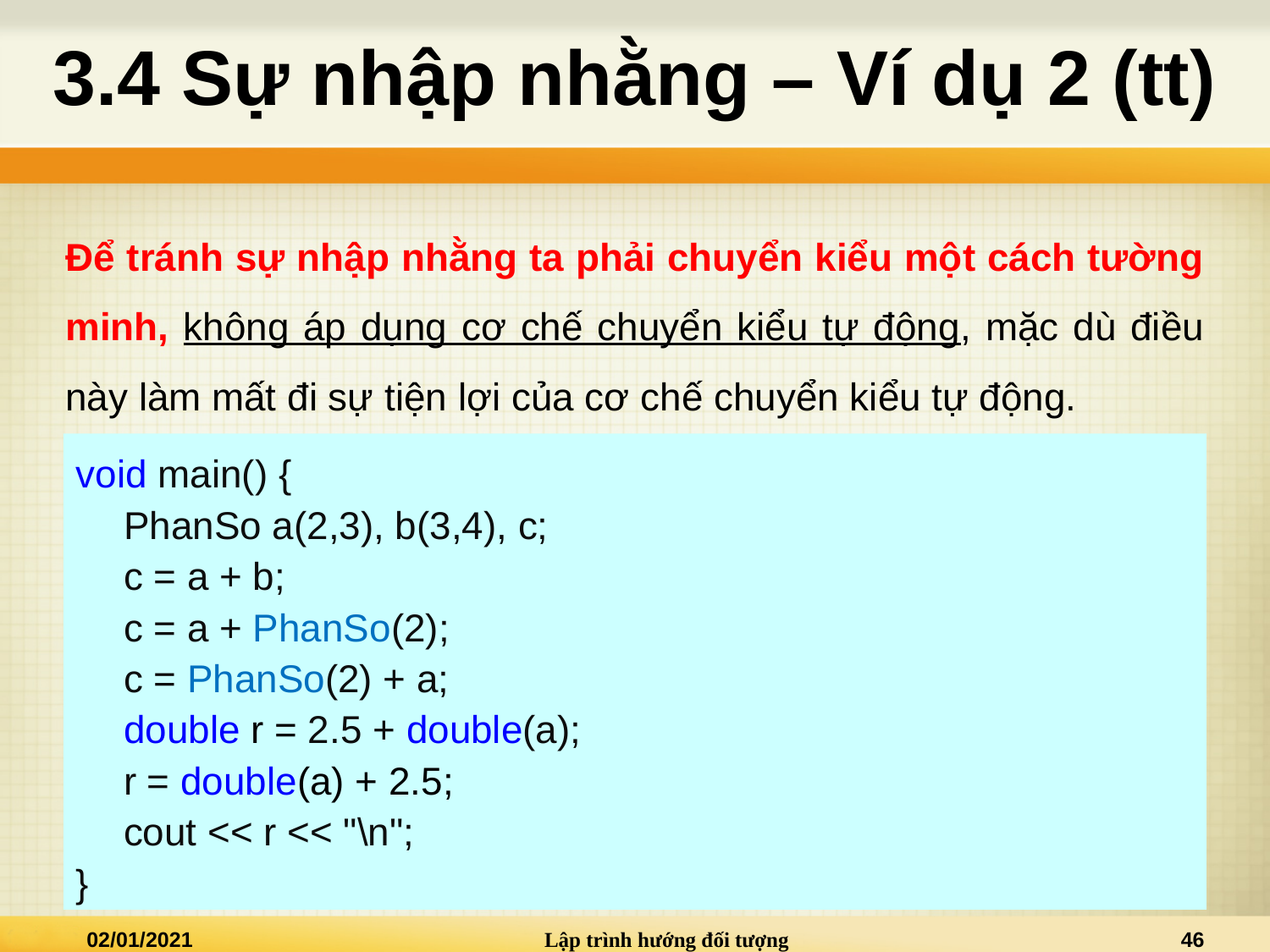

# 3.4 Sự nhập nhằng – Ví dụ 2 (tt)
Để tránh sự nhập nhằng ta phải chuyển kiểu một cách tường minh, không áp dụng cơ chế chuyển kiểu tự động, mặc dù điều này làm mất đi sự tiện lợi của cơ chế chuyển kiểu tự động.
void main() {
	PhanSo a(2,3), b(3,4), c;
	c = a + b;
	c = a + PhanSo(2);
	c = PhanSo(2) + a;
	double r = 2.5 + double(a);
	r = double(a) + 2.5;
	cout << r << "\n";
}
02/01/2021
Lập trình hướng đối tượng
46